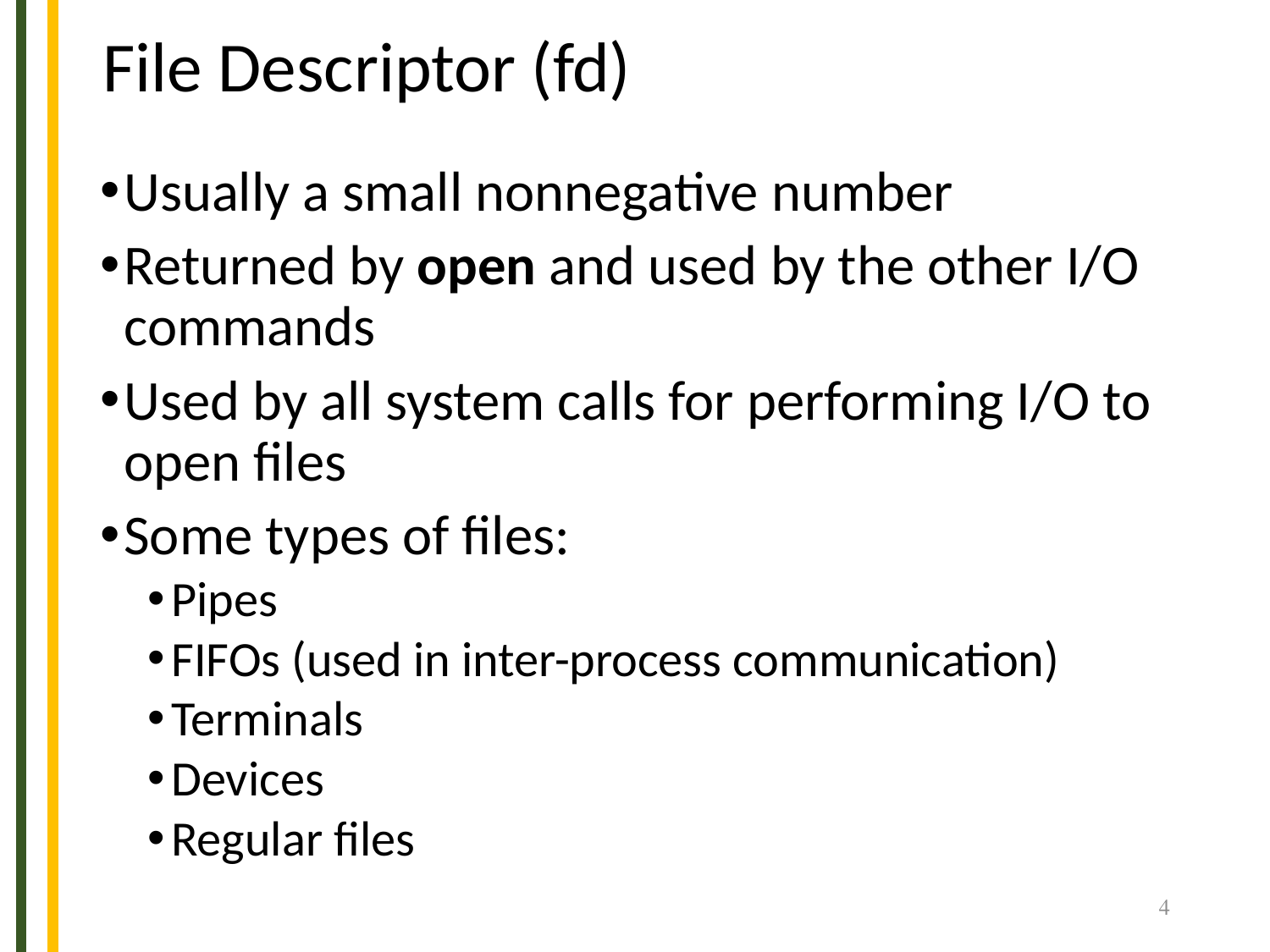

# File Descriptor (fd)
Usually a small nonnegative number
Returned by open and used by the other I/O commands
Used by all system calls for performing I/O to open files
Some types of files:
Pipes
FIFOs (used in inter-process communication)
Terminals
Devices
Regular files
4